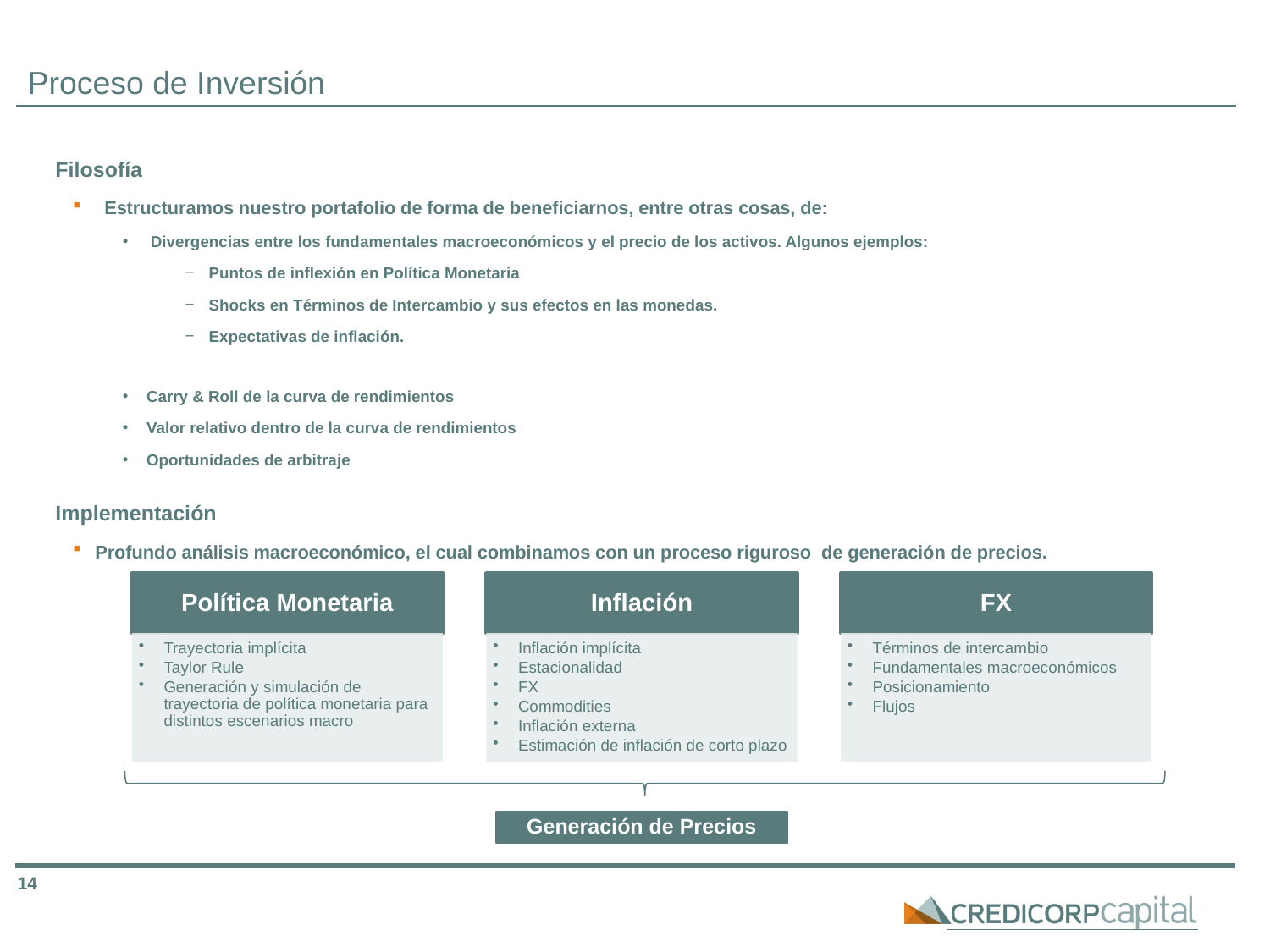

# Proceso de Inversión
Filosofía
Estructuramos nuestro portafolio de forma de beneficiarnos, entre otras cosas, de:
Divergencias entre los fundamentales macroeconómicos y el precio de los activos. Algunos ejemplos:
Puntos de inflexión en Política Monetaria
Shocks en Términos de Intercambio y sus efectos en las monedas.
Expectativas de inflación.

Carry & Roll de la curva de rendimientos
Valor relativo dentro de la curva de rendimientos
Oportunidades de arbitraje

Implementación
Profundo análisis macroeconómico, el cual combinamos con un proceso riguroso  de generación de precios.

Política Monetaria
Trayectoria implícita
Taylor Rule
Generación y simulación de trayectoria de política monetaria para distintos escenarios macro
Inflación
Inflación implícita
Estacionalidad
FX
Commodities
Inflación externa
Estimación de inflación de corto plazo
FX
Términos de intercambio
Fundamentales macroeconómicos
Posicionamiento
Flujos

Generación de Precios
14